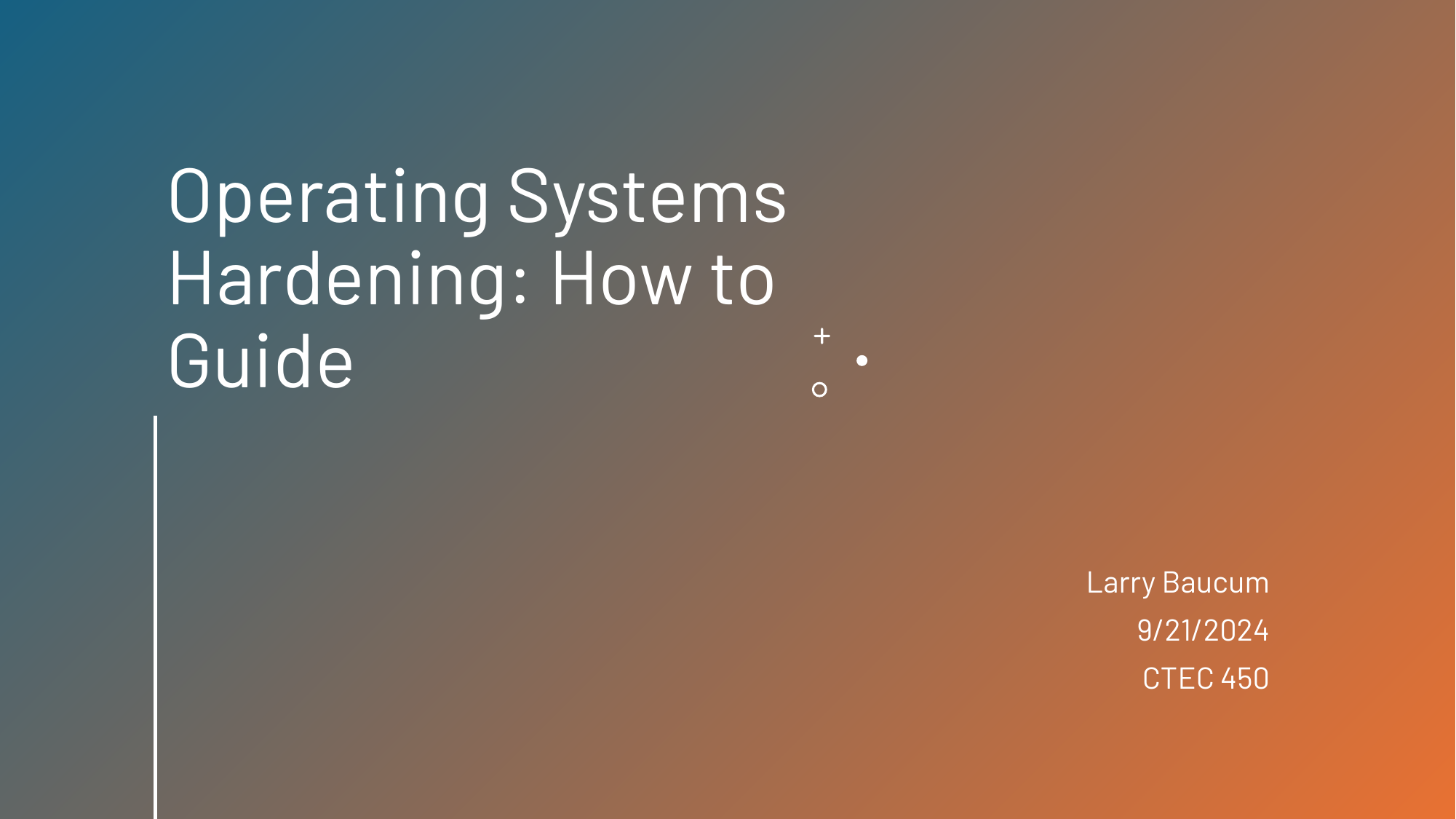

# Operating Systems Hardening: How to Guide

Larry Baucum
9/21/2024
CTEC 450